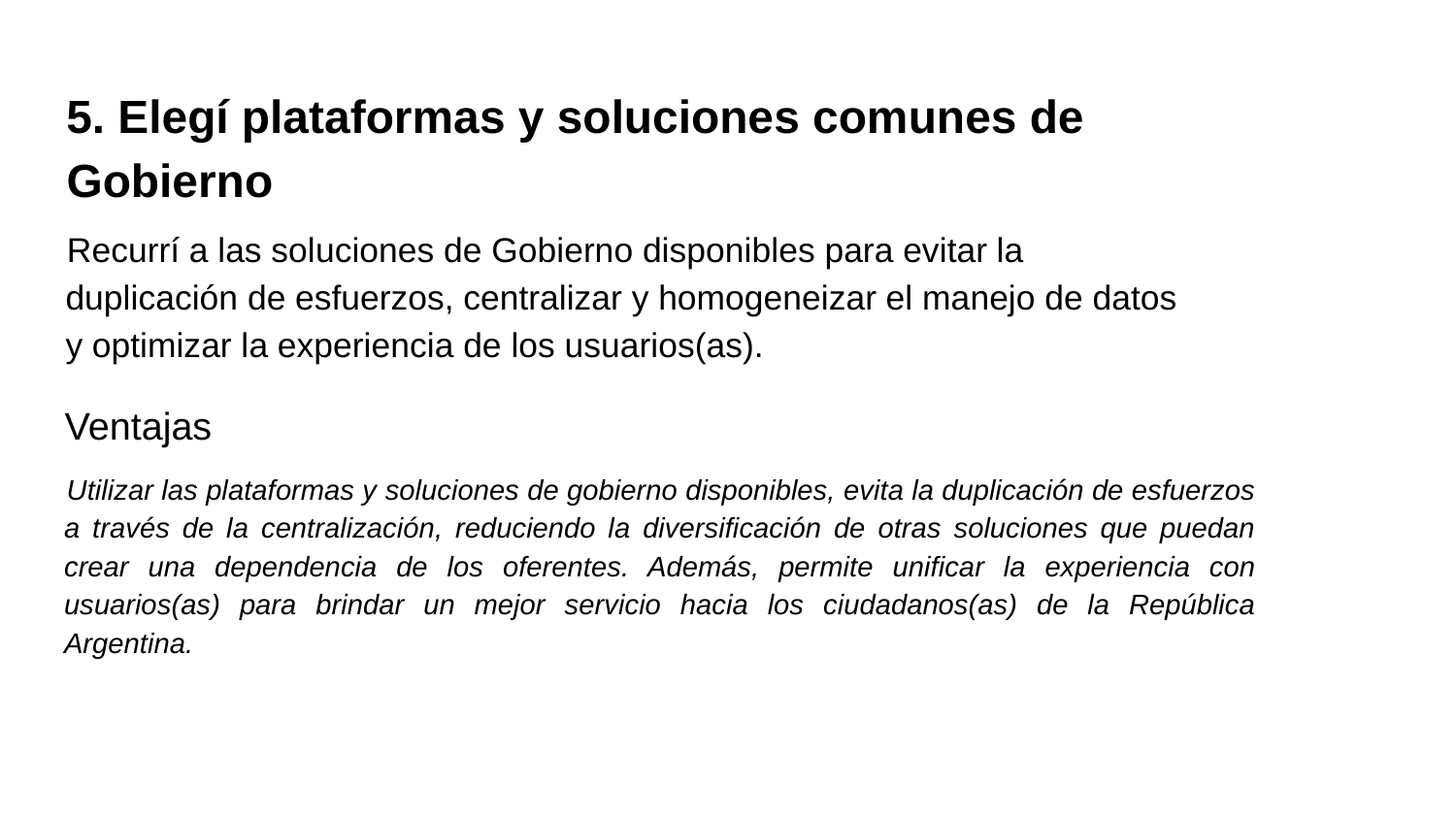

# 5. Elegí plataformas y soluciones comunes de Gobierno
Recurrí a las soluciones de Gobierno disponibles para evitar la duplicación de esfuerzos, centralizar y homogeneizar el manejo de datos y optimizar la experiencia de los usuarios(as).
Ventajas
Utilizar las plataformas y soluciones de gobierno disponibles, evita la duplicación de esfuerzos a través de la centralización, reduciendo la diversificación de otras soluciones que puedan crear una dependencia de los oferentes. Además, permite unificar la experiencia con usuarios(as) para brindar un mejor servicio hacia los ciudadanos(as) de la República Argentina.